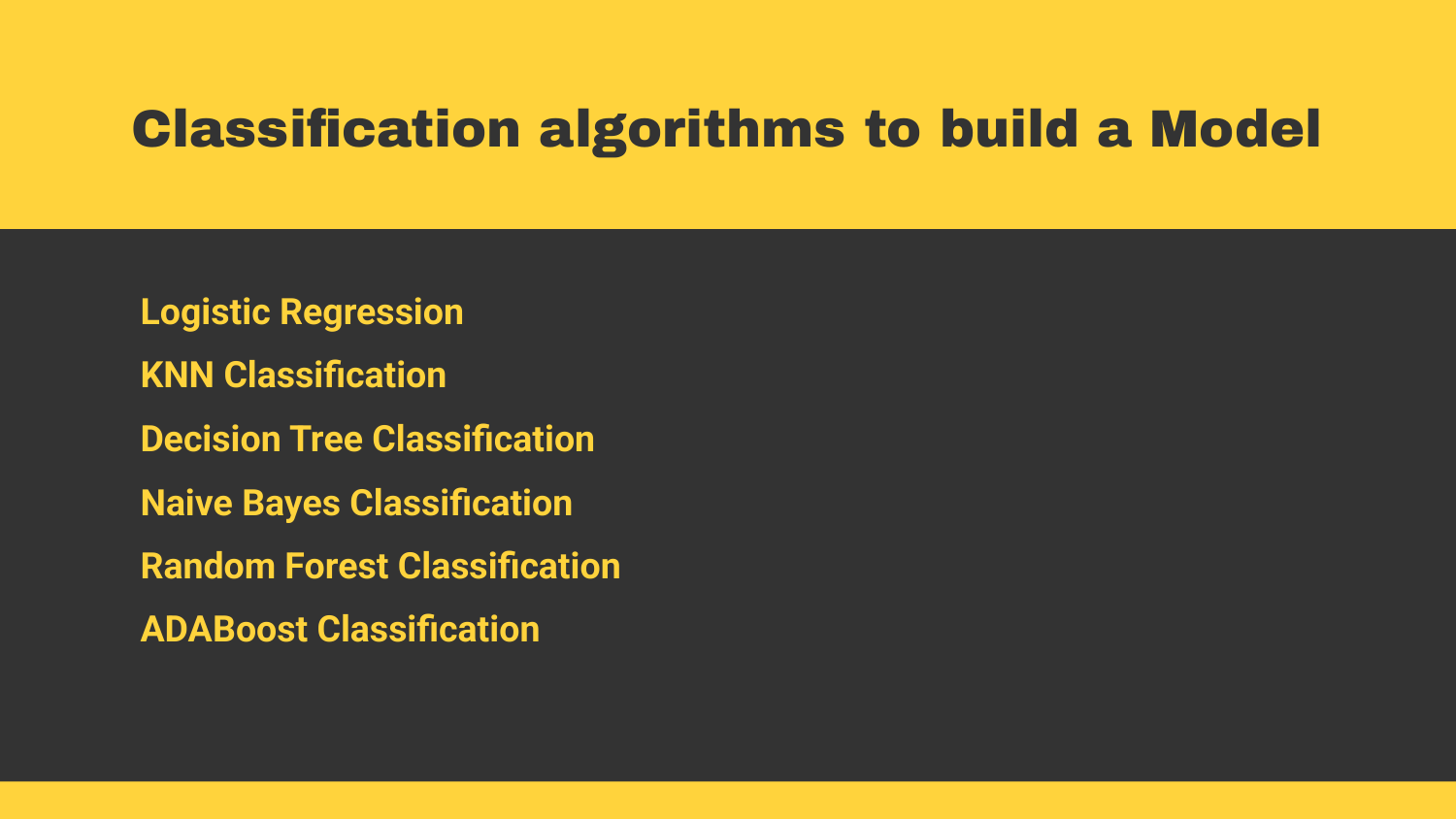

# Classification algorithms to build a Model
Logistic Regression
KNN Classification
Decision Tree Classification
Naive Bayes Classification
Random Forest Classification
ADABoost Classification